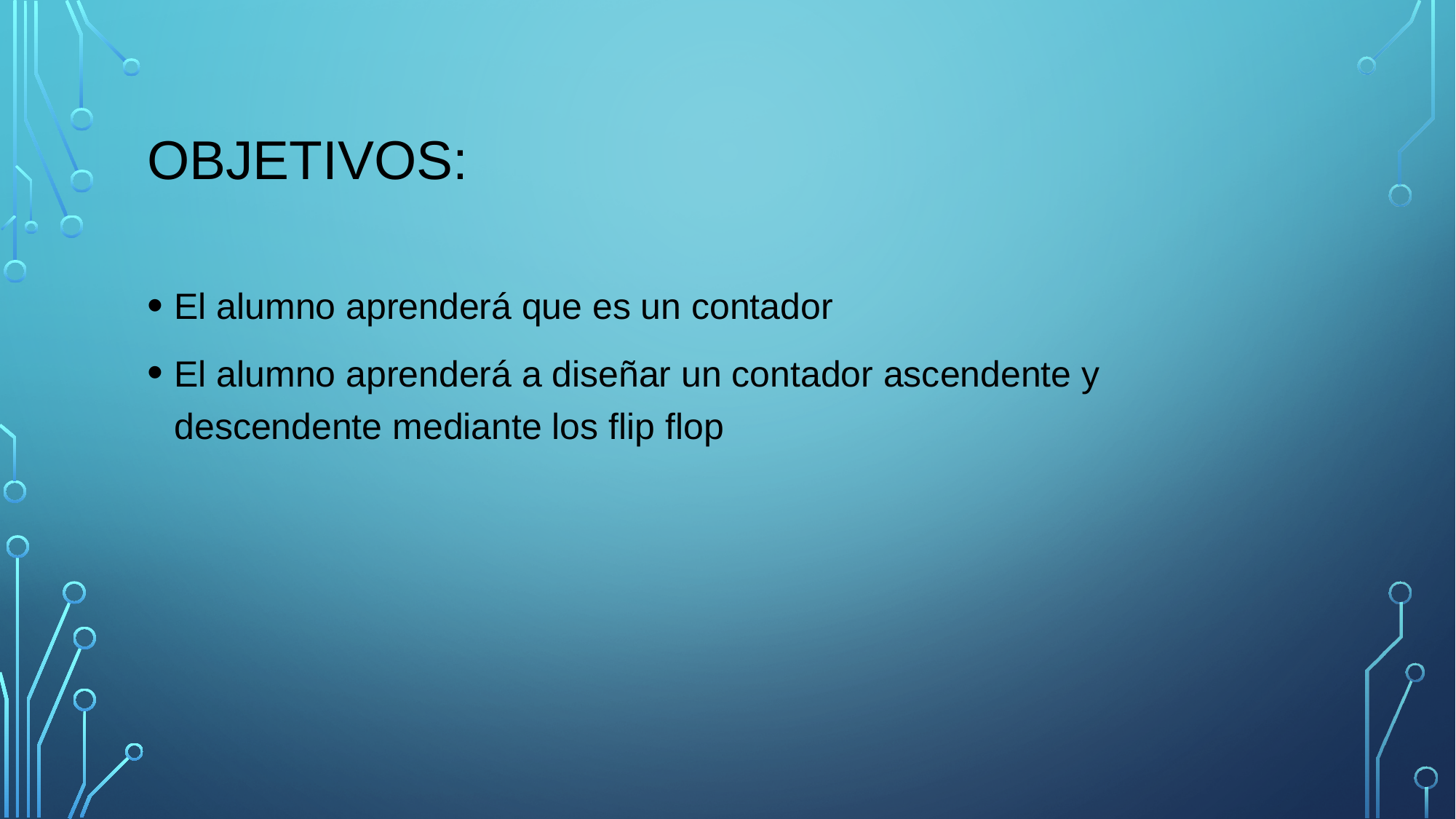

# Objetivos:
El alumno aprenderá que es un contador
El alumno aprenderá a diseñar un contador ascendente y descendente mediante los flip flop